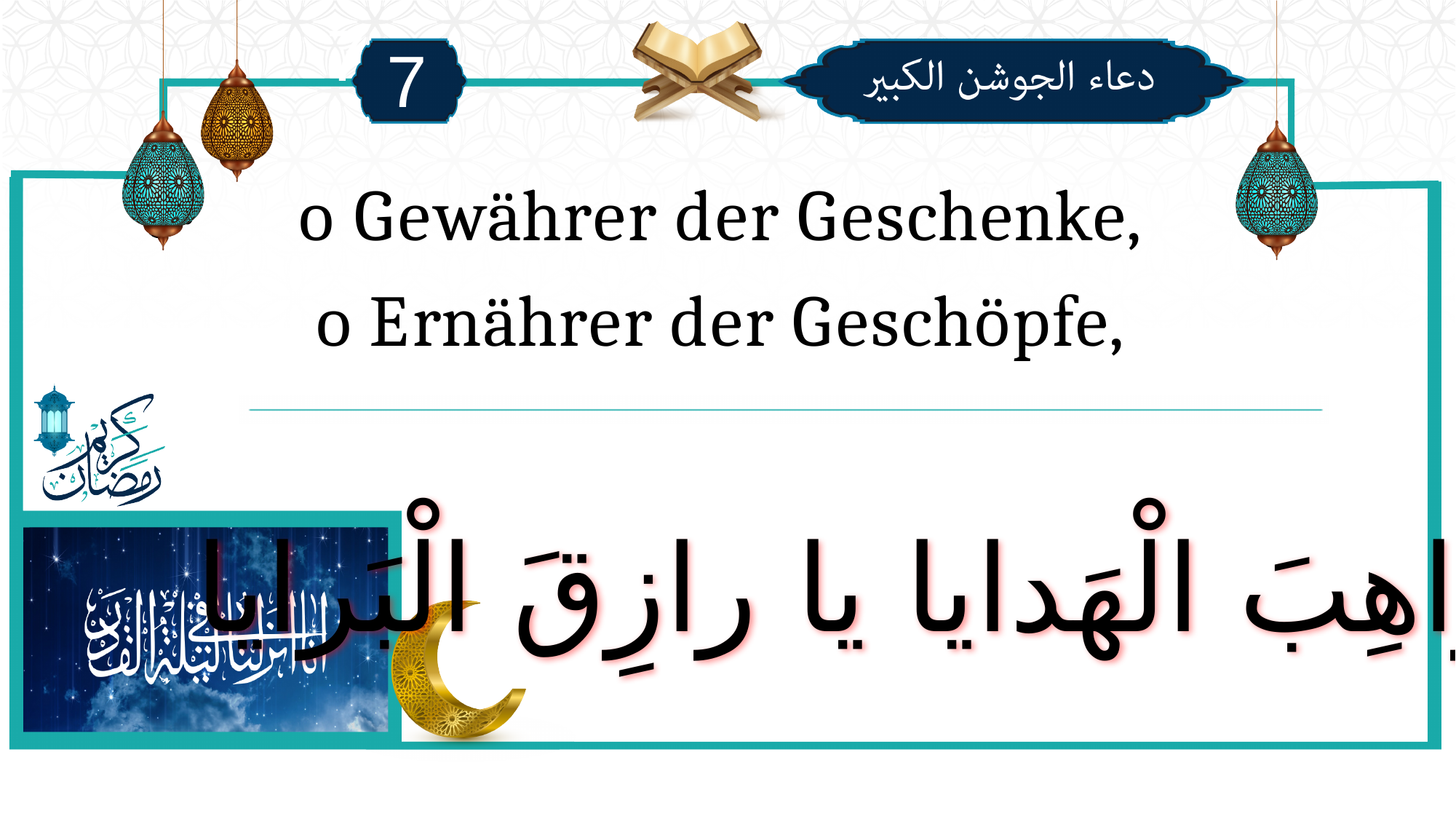

7
7
o Gewährer der Geschenke,
o Ernährer der Geschöpfe,
يا واهِبَ الْهَدايا يا رازِقَ الْبَرايا